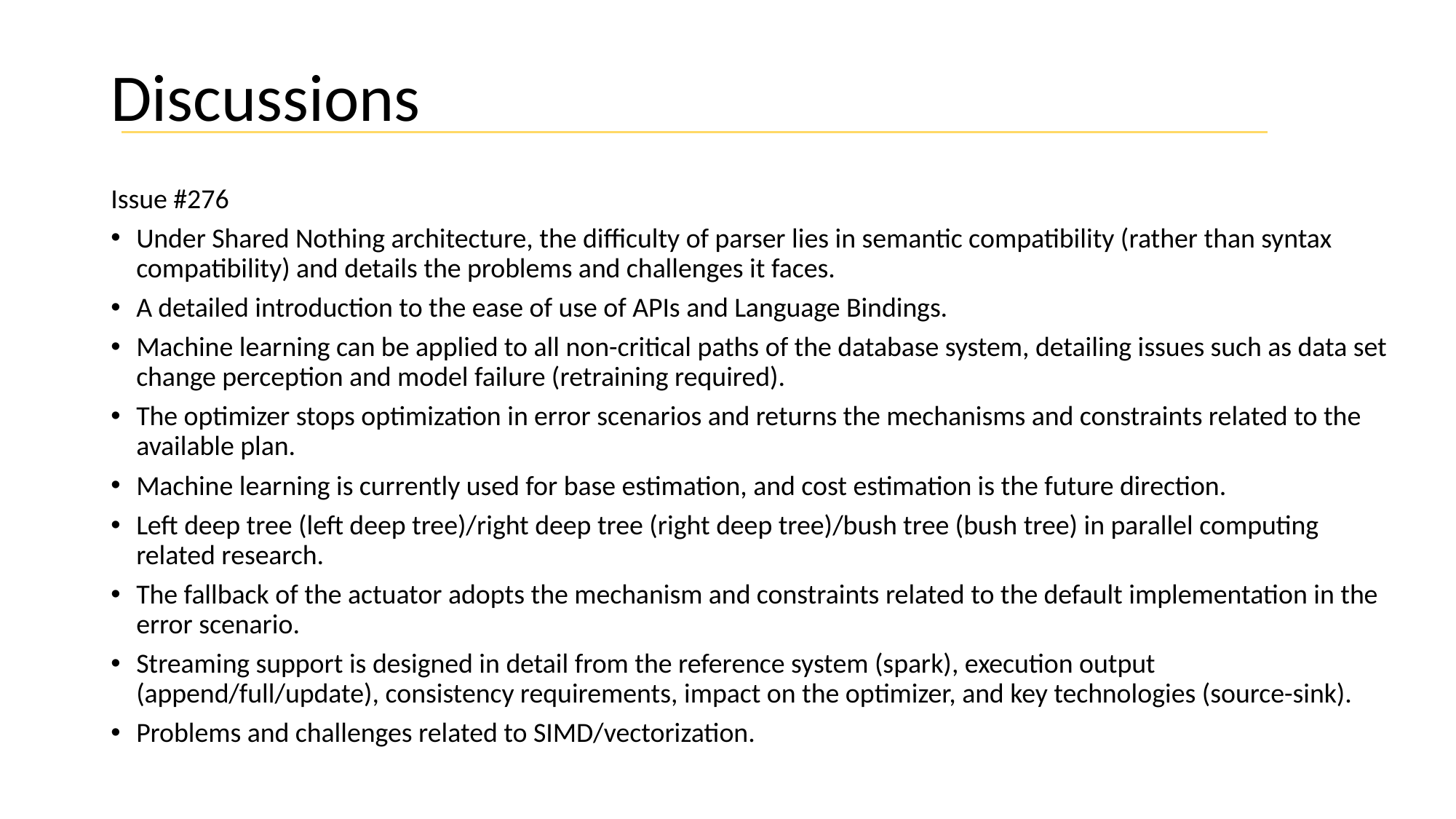

# Discussions
Issue #276
Under Shared Nothing architecture, the difficulty of parser lies in semantic compatibility (rather than syntax compatibility) and details the problems and challenges it faces.
A detailed introduction to the ease of use of APIs and Language Bindings.
Machine learning can be applied to all non-critical paths of the database system, detailing issues such as data set change perception and model failure (retraining required).
The optimizer stops optimization in error scenarios and returns the mechanisms and constraints related to the available plan.
Machine learning is currently used for base estimation, and cost estimation is the future direction.
Left deep tree (left deep tree)/right deep tree (right deep tree)/bush tree (bush tree) in parallel computing related research.
The fallback of the actuator adopts the mechanism and constraints related to the default implementation in the error scenario.
Streaming support is designed in detail from the reference system (spark), execution output (append/full/update), consistency requirements, impact on the optimizer, and key technologies (source-sink).
Problems and challenges related to SIMD/vectorization.